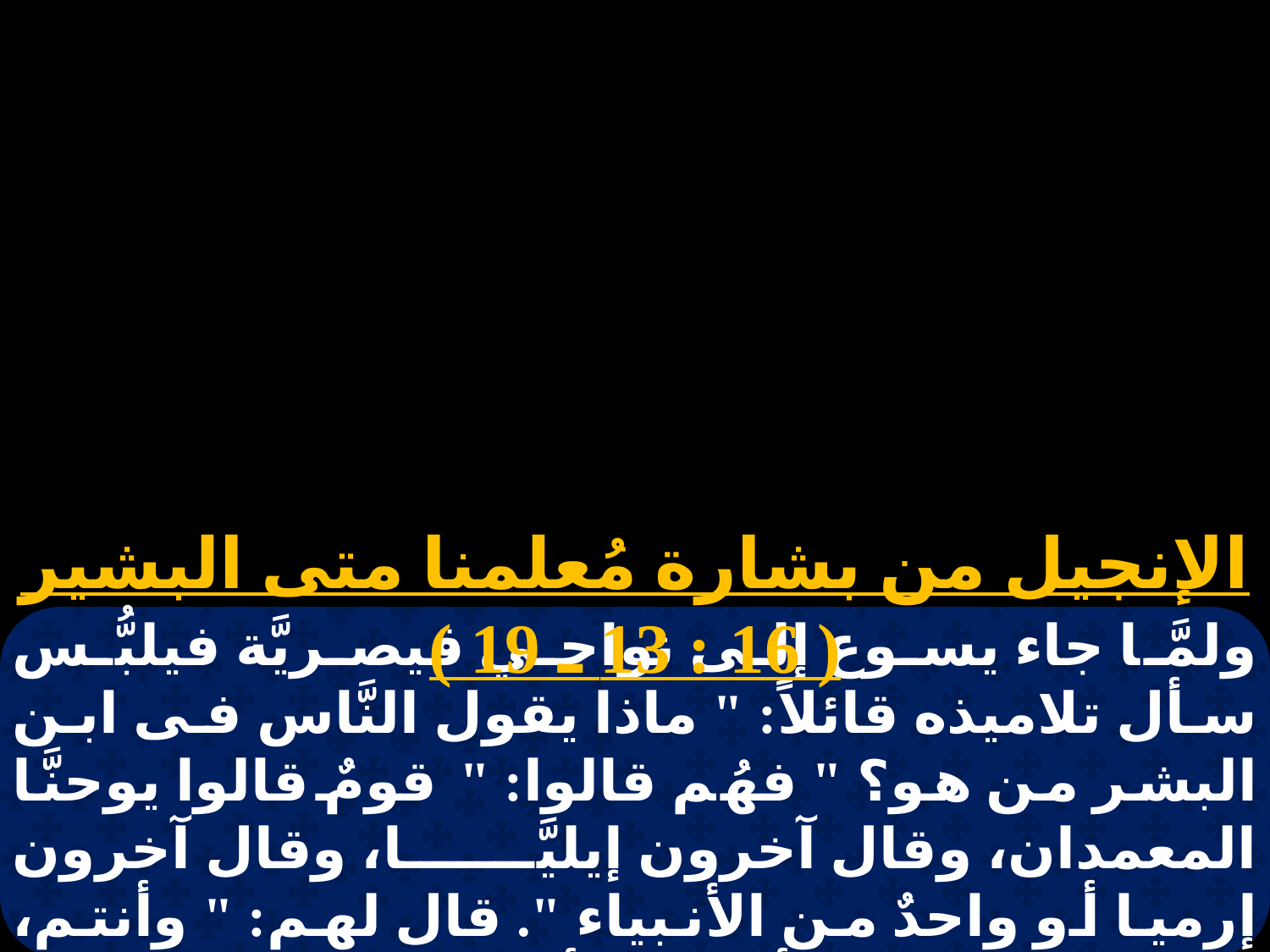

الإنجيل من بشارة مُعلمنا متى البشير ( 16 : 13 ـ 19 )
ولمَّا جاء يسوع إلى نواحي قيصريَّة فيلبُّس سأل تلاميذه قائلاً: " ماذا يقول النَّاس فى ابن البشر من هو؟ " فهُم قالوا: " قومٌ قالوا يوحنَّا المعمدان، وقال آخرون إيليَّا، وقال آخرون إرميا أو واحدٌ من الأنبياء ". قال لهم: " وأنتم، مَن تقولون إني أنا؟ " فأجاب سمعان بطرس وقال: " أنت هوالمسيح ابن اللهِ الحيِّ ".